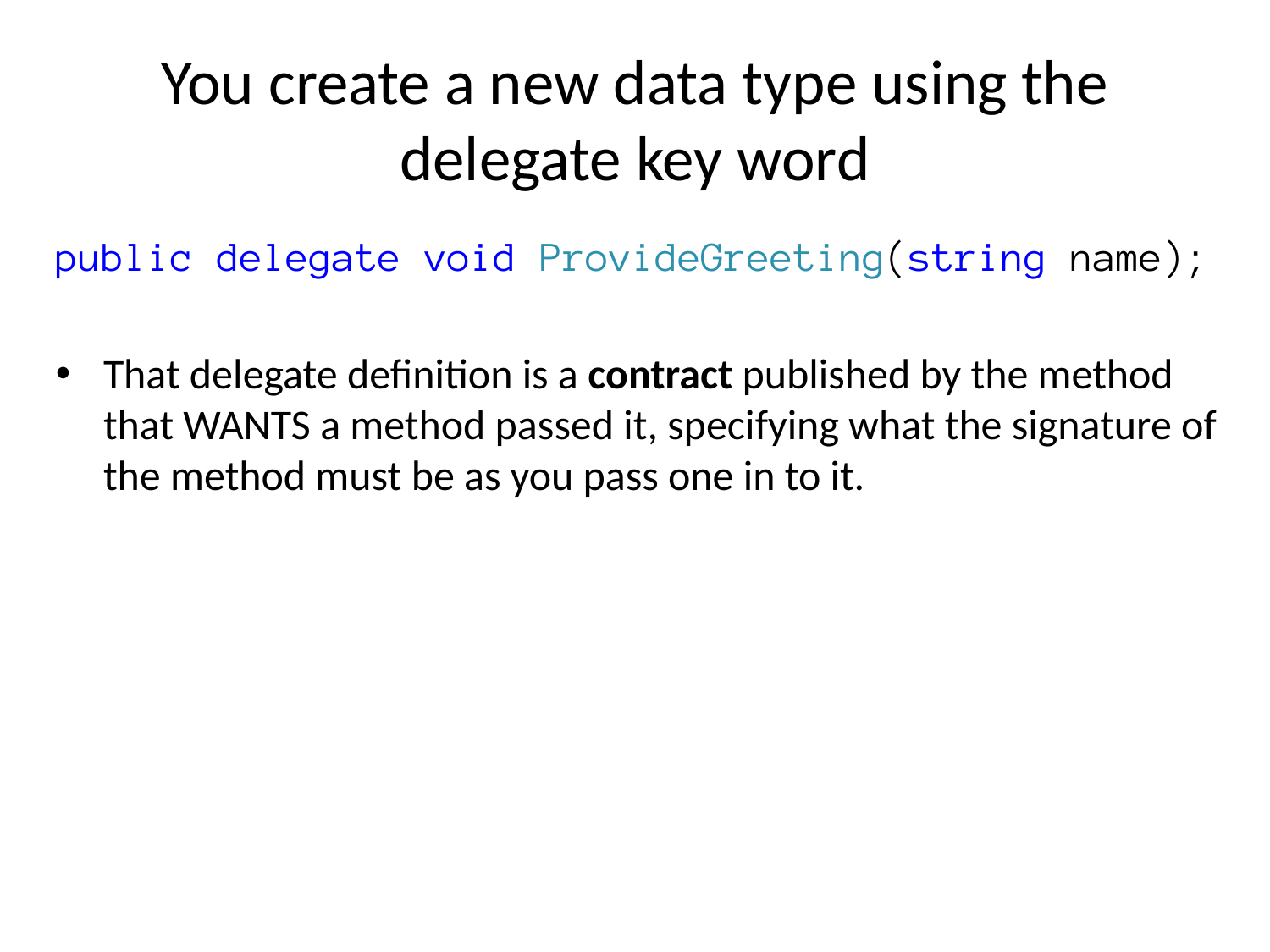

# You create a new data type using the delegate key word
public delegate void ProvideGreeting(string name);

That delegate definition is a contract published by the method that WANTS a method passed it, specifying what the signature of the method must be as you pass one in to it.